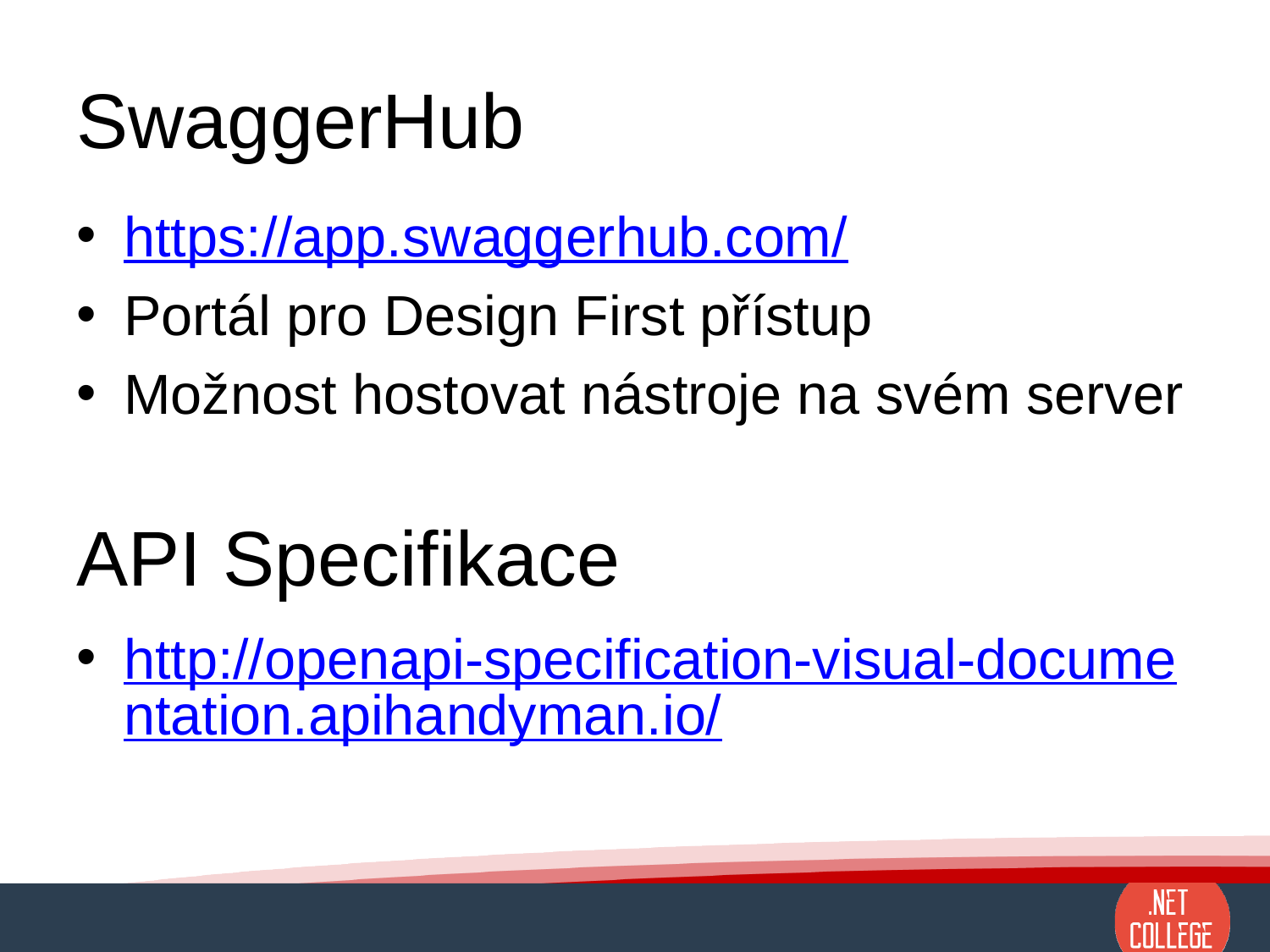

# SwaggerHub
https://app.swaggerhub.com/
Portál pro Design First přístup
Možnost hostovat nástroje na svém server
API Specifikace
http://openapi-specification-visual-documentation.apihandyman.io/